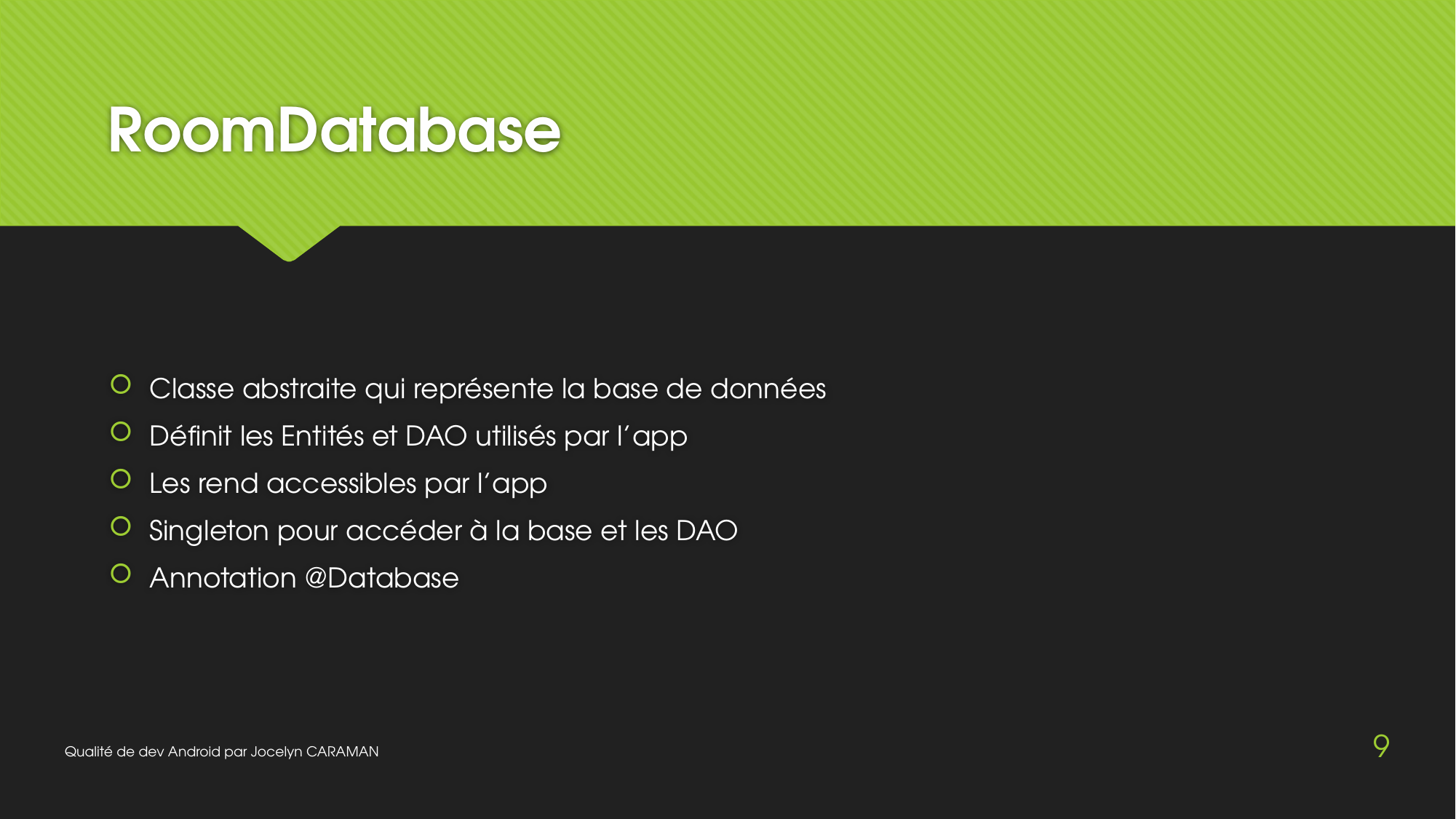

# RoomDatabase
Classe abstraite qui représente la base de données
Définit les Entités et DAO utilisés par l’app
Les rend accessibles par l’app
Singleton pour accéder à la base et les DAO
Annotation @Database
9
Qualité de dev Android par Jocelyn CARAMAN